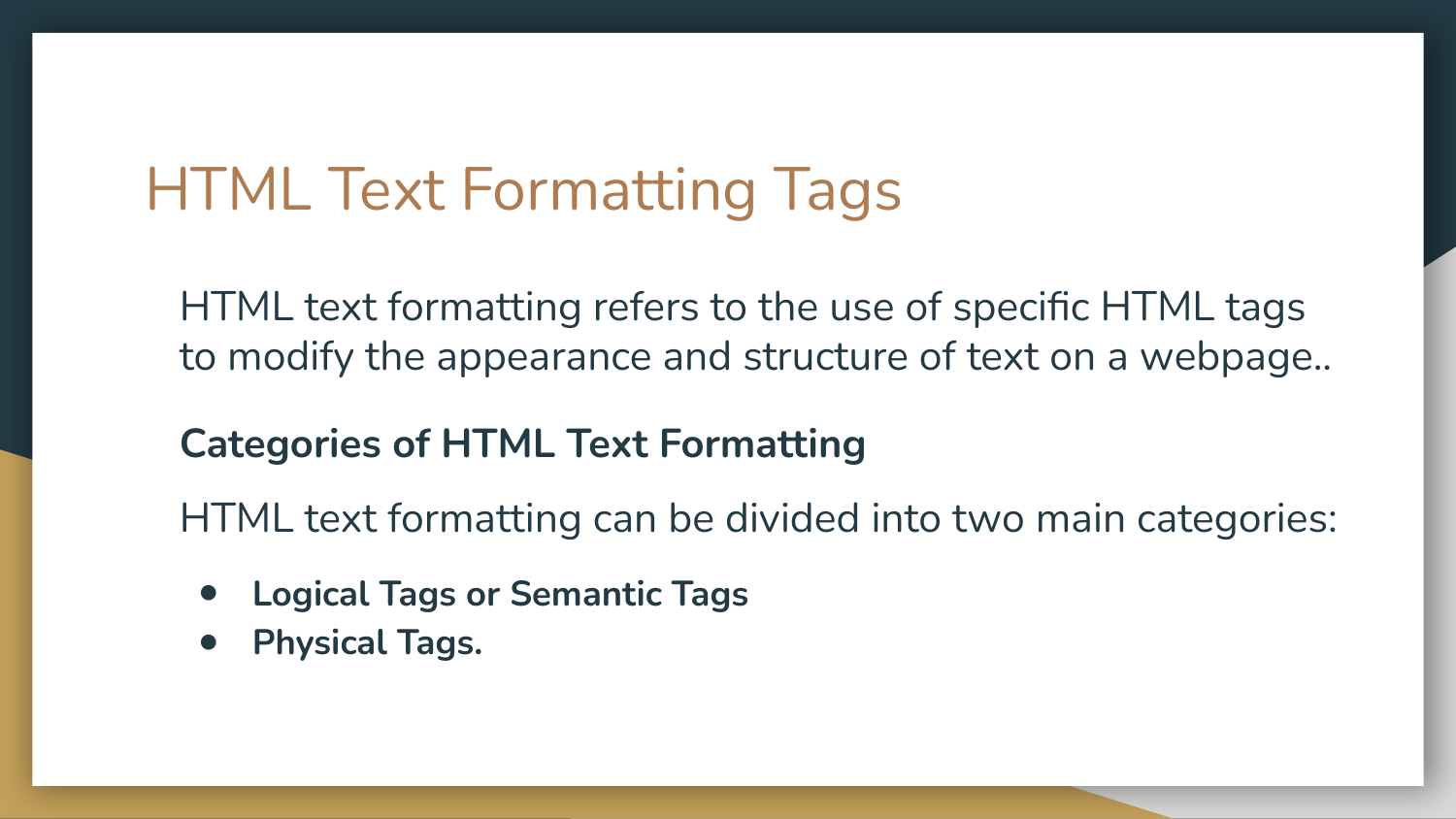

# HTML Text Formatting Tags
HTML text formatting refers to the use of specific HTML tags to modify the appearance and structure of text on a webpage..

Categories of HTML Text Formatting

HTML text formatting can be divided into two main categories:

Logical Tags or Semantic Tags
Physical Tags.